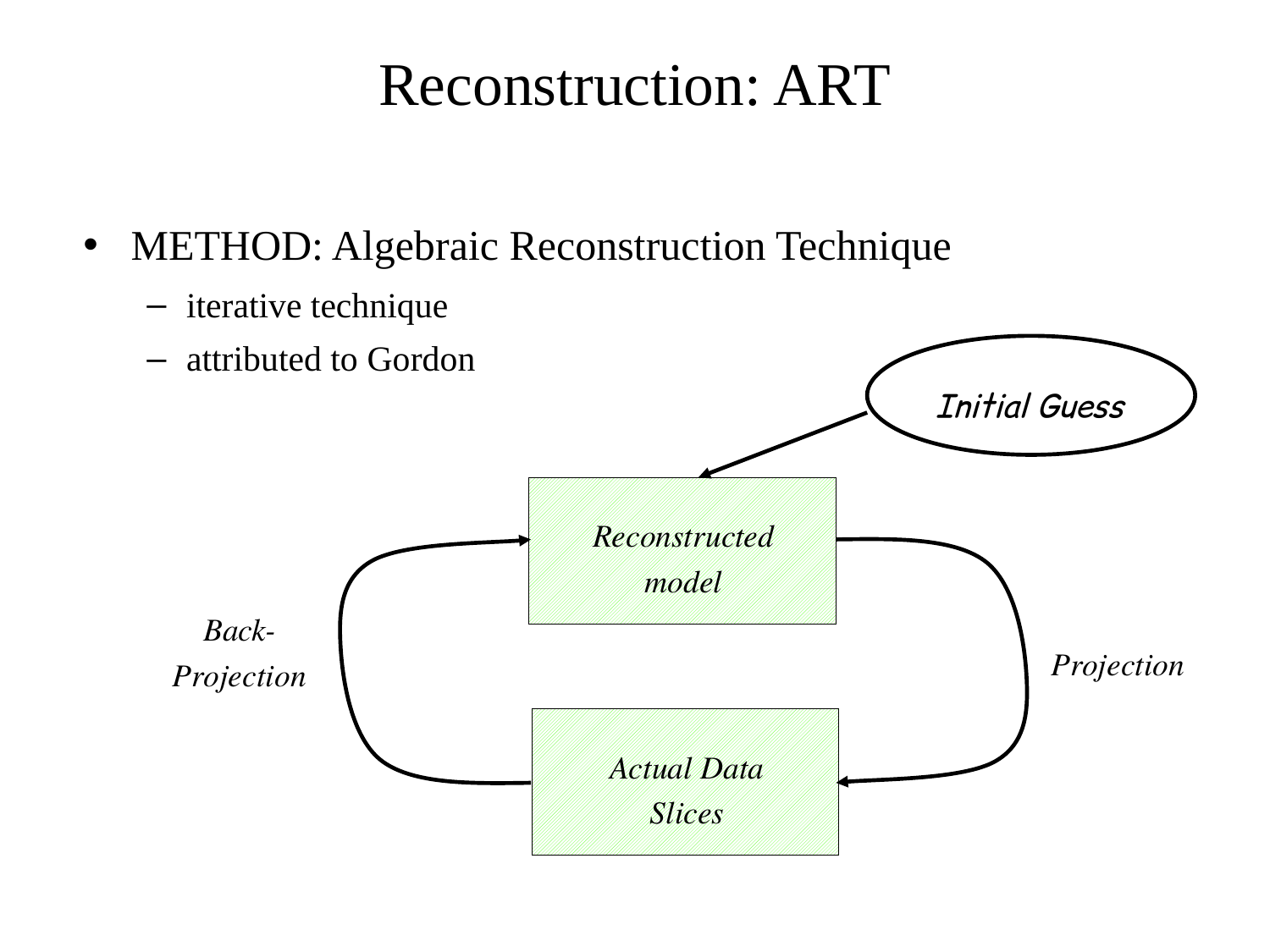

Reconstruction: ART
METHOD: Algebraic Reconstruction Technique
iterative technique
attributed to Gordon

Initial Guess

Reconstructed
model

Back-
Projection
Projection

Actual Data
Slices